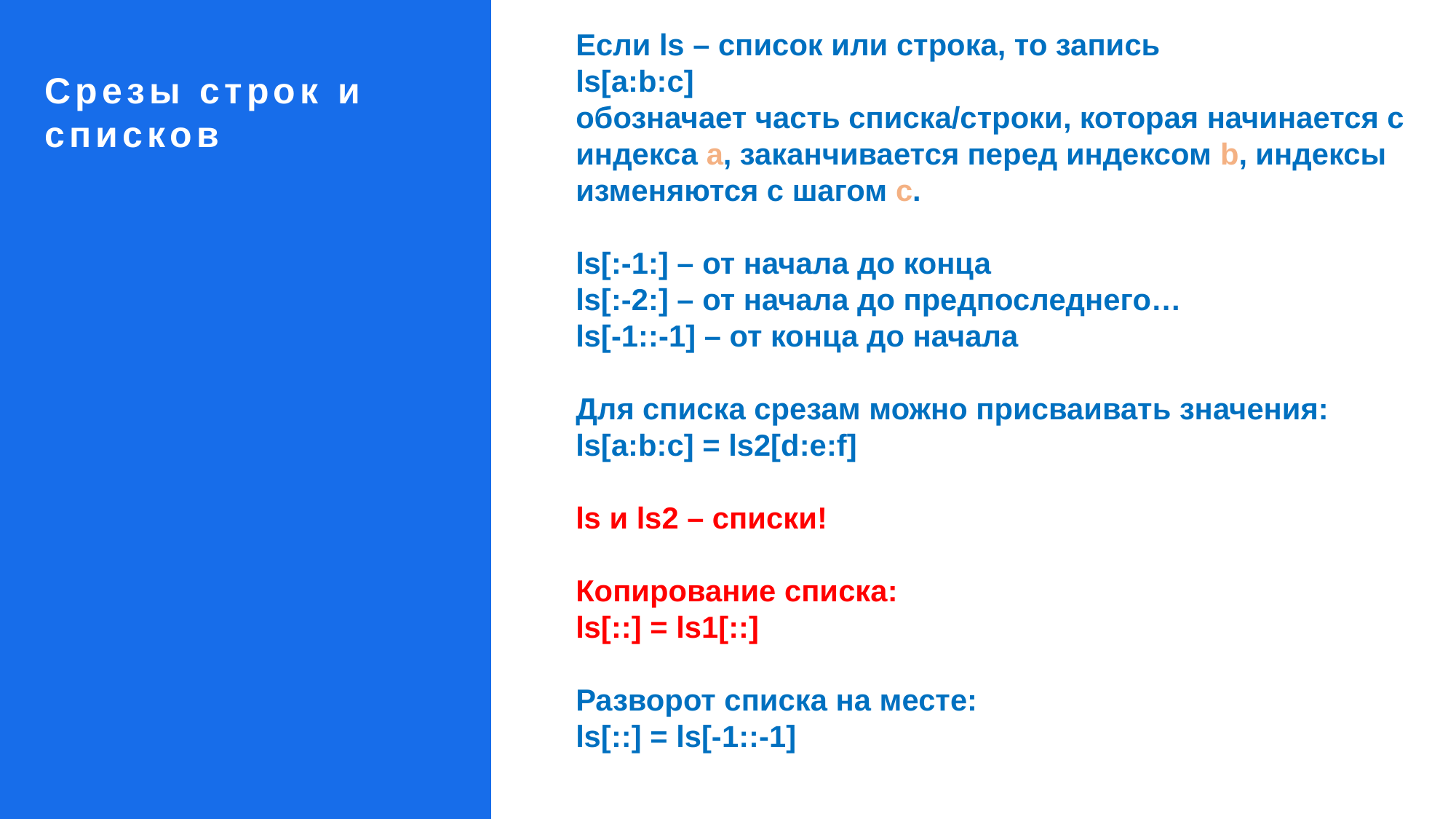

Если ls – список или строка, то запись
ls[a:b:c]
обозначает часть списка/строки, которая начинается с индекса a, заканчивается перед индексом b, индексы изменяются с шагом c.

ls[:-1:] – от начала до конца
ls[:-2:] – от начала до предпоследнего…
ls[-1::-1] – от конца до начала

Для списка срезам можно присваивать значения:
ls[a:b:c] = ls2[d:e:f]

ls и ls2 – списки!

Копирование списка:
ls[::] = ls1[::]

Разворот списка на месте:
ls[::] = ls[-1::-1]
Срезы строк и списков